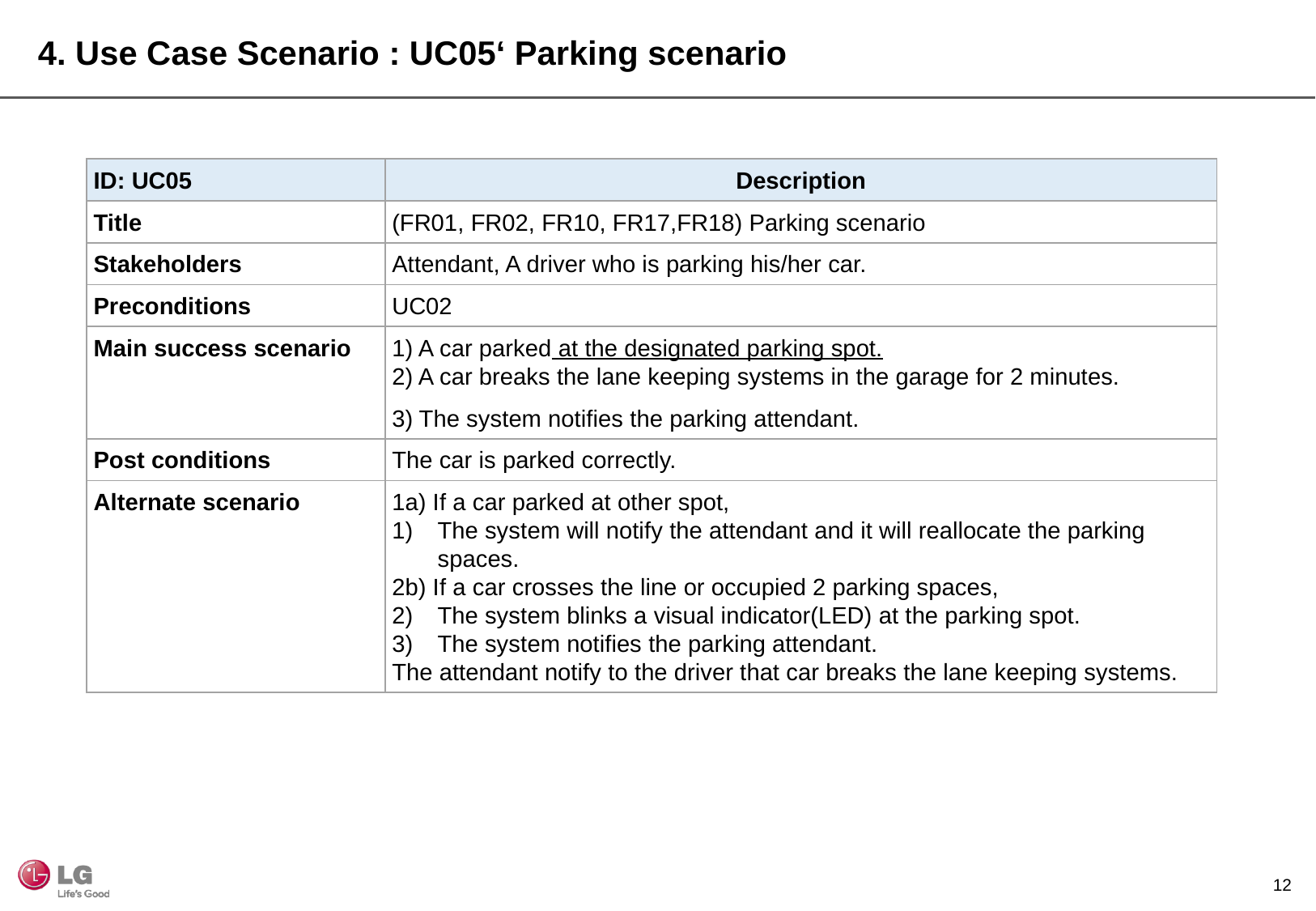

4. Use Case Scenario : UC05‘ Parking scenario
| ID: UC05 | Description |
| --- | --- |
| Title | (FR01, FR02, FR10, FR17,FR18) Parking scenario |
| Stakeholders | Attendant, A driver who is parking his/her car. |
| Preconditions | UC02 |
| Main success scenario | 1) A car parked at the designated parking spot. 2) A car breaks the lane keeping systems in the garage for 2 minutes. 3) The system notifies the parking attendant. |
| Post conditions | The car is parked correctly. |
| Alternate scenario | 1a) If a car parked at other spot, The system will notify the attendant and it will reallocate the parking spaces. 2b) If a car crosses the line or occupied 2 parking spaces, The system blinks a visual indicator(LED) at the parking spot. The system notifies the parking attendant. The attendant notify to the driver that car breaks the lane keeping systems. |
12